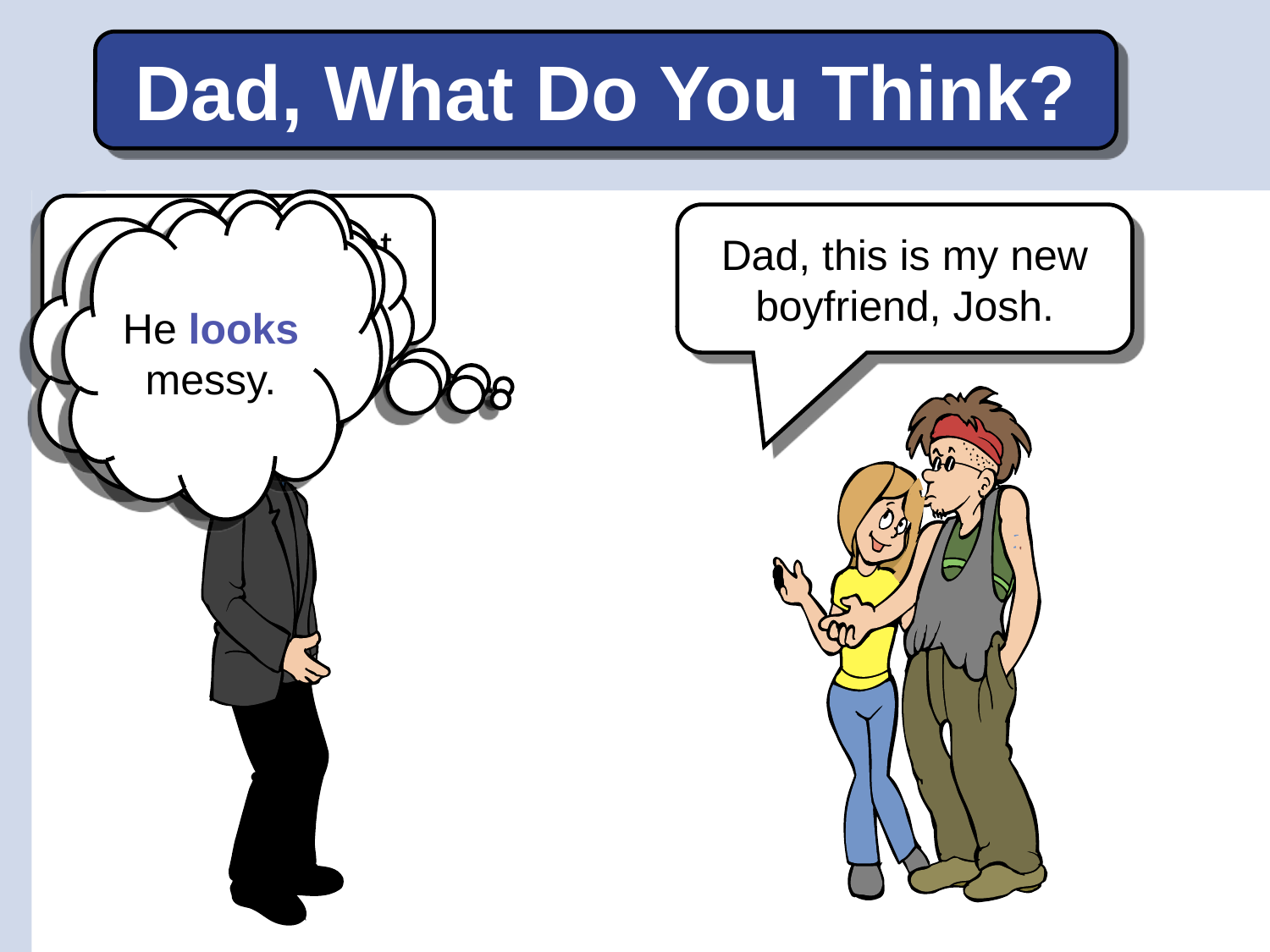

Dad, What Do You Think?
Hmmm….He has long hair.
Uh, nice to meet you, Josh.
He looks messy.
Dad, this is my new boyfriend, Josh.
I don’t like him.